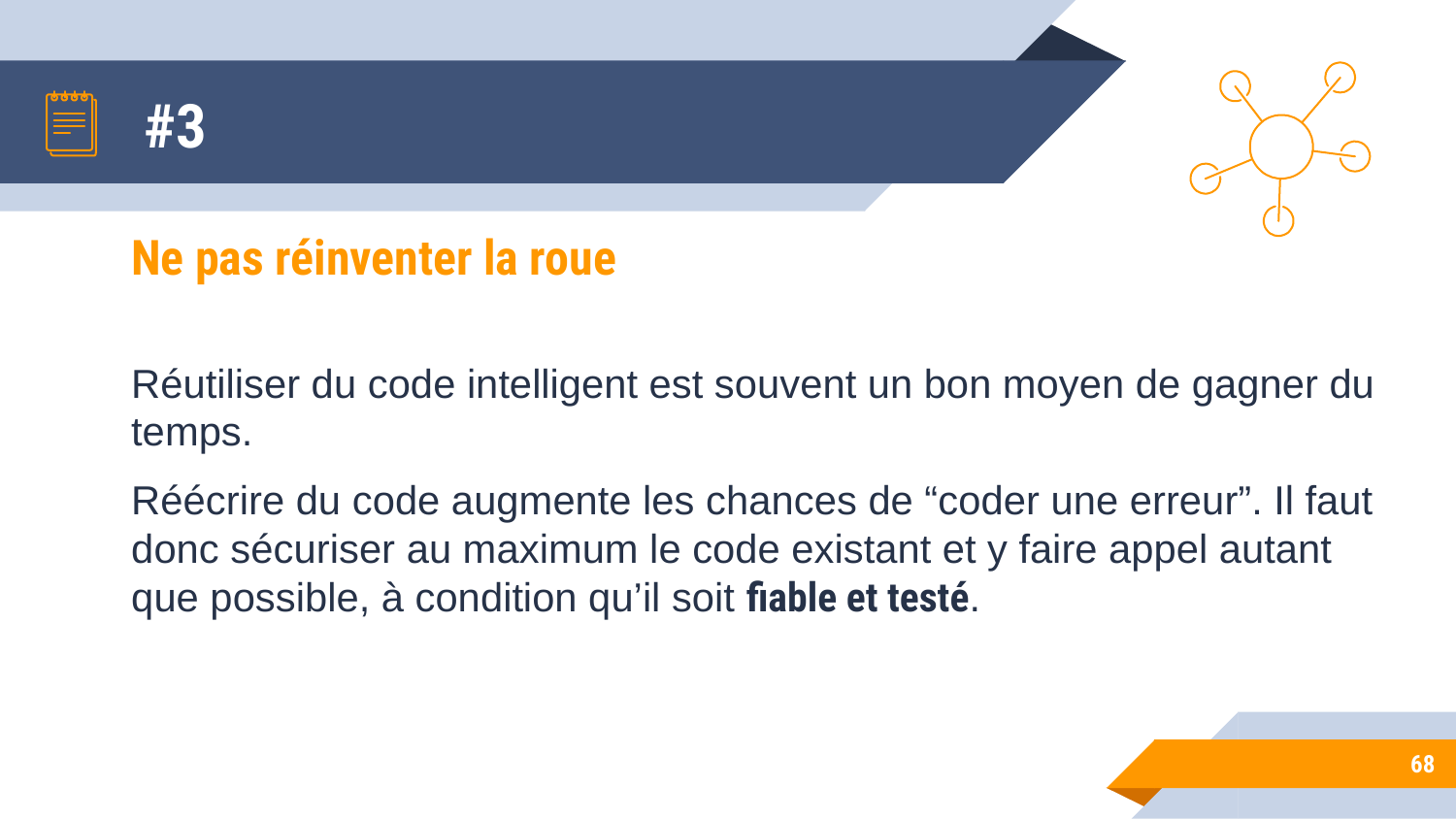

# #3

Ne pas réinventer la roue

Réutiliser du code intelligent est souvent un bon moyen de gagner du temps.
Réécrire du code augmente les chances de “coder une erreur”. Il faut donc sécuriser au maximum le code existant et y faire appel autant que possible, à condition qu’il soit fiable et testé.
68